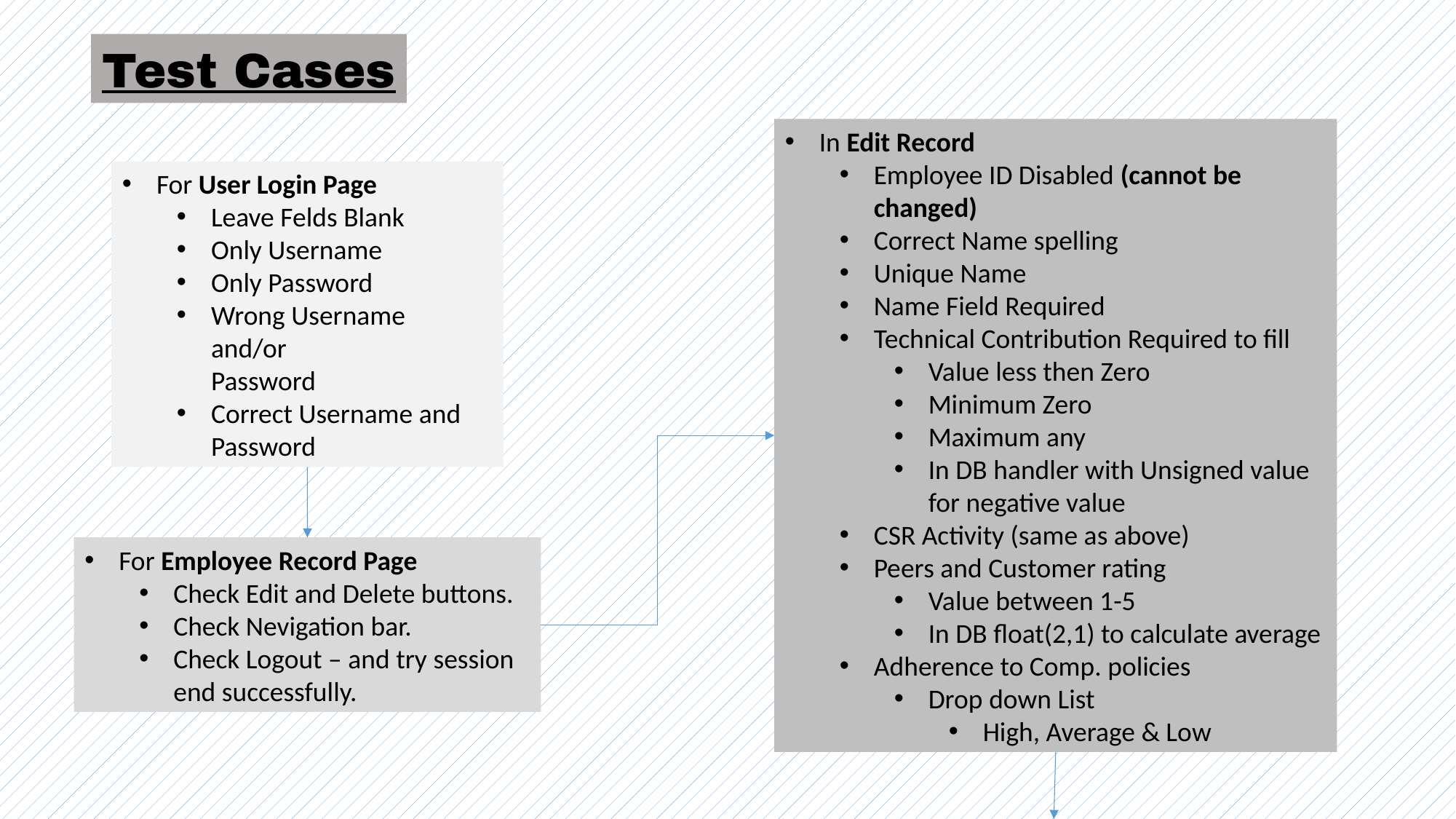

Test Cases
In Edit Record
Employee ID Disabled (cannot be changed)
Correct Name spelling
Unique Name
Name Field Required
Technical Contribution Required to fill
Value less then Zero
Minimum Zero
Maximum any
In DB handler with Unsigned value for negative value
CSR Activity (same as above)
Peers and Customer rating
Value between 1-5
In DB float(2,1) to calculate average
Adherence to Comp. policies
Drop down List
High, Average & Low
For User Login Page
Leave Felds Blank
Only Username
Only Password
Wrong Username 	and/or 		Password
Correct Username and Password
For Employee Record Page
Check Edit and Delete buttons.
Check Nevigation bar.
Check Logout – and try session end successfully.